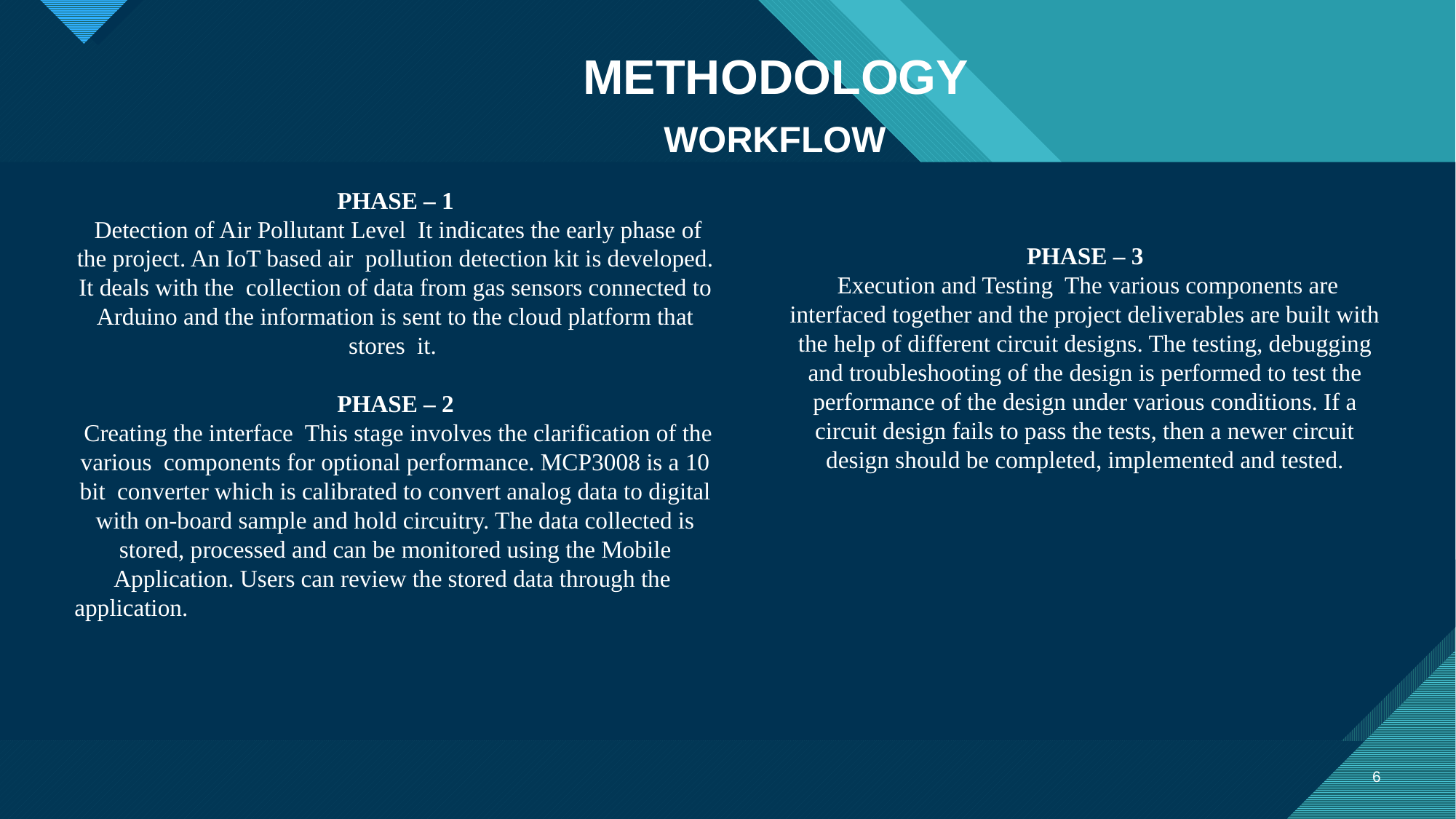

METHODOLOGY
          WORKFLOW

PHASE – 1
 Detection of Air Pollutant Level  It indicates the early phase of the project. An IoT based air  pollution detection kit is developed. It deals with the  collection of data from gas sensors connected to Arduino and the information is sent to the cloud platform that stores  it.
PHASE – 2
 Creating the interface  This stage involves the clarification of the various  components for optional performance. MCP3008 is a 10 bit  converter which is calibrated to convert analog data to digital with on-board sample and hold circuitry. The data collected is stored, processed and can be monitored using the Mobile Application. Users can review the stored data through the
application.

PHASE – 3
 Execution and Testing  The various components are interfaced together and the project deliverables are built with the help of different circuit designs. The testing, debugging and troubleshooting of the design is performed to test the performance of the design under various conditions. If a circuit design fails to pass the tests, then a newer circuit design should be completed, implemented and tested.

6